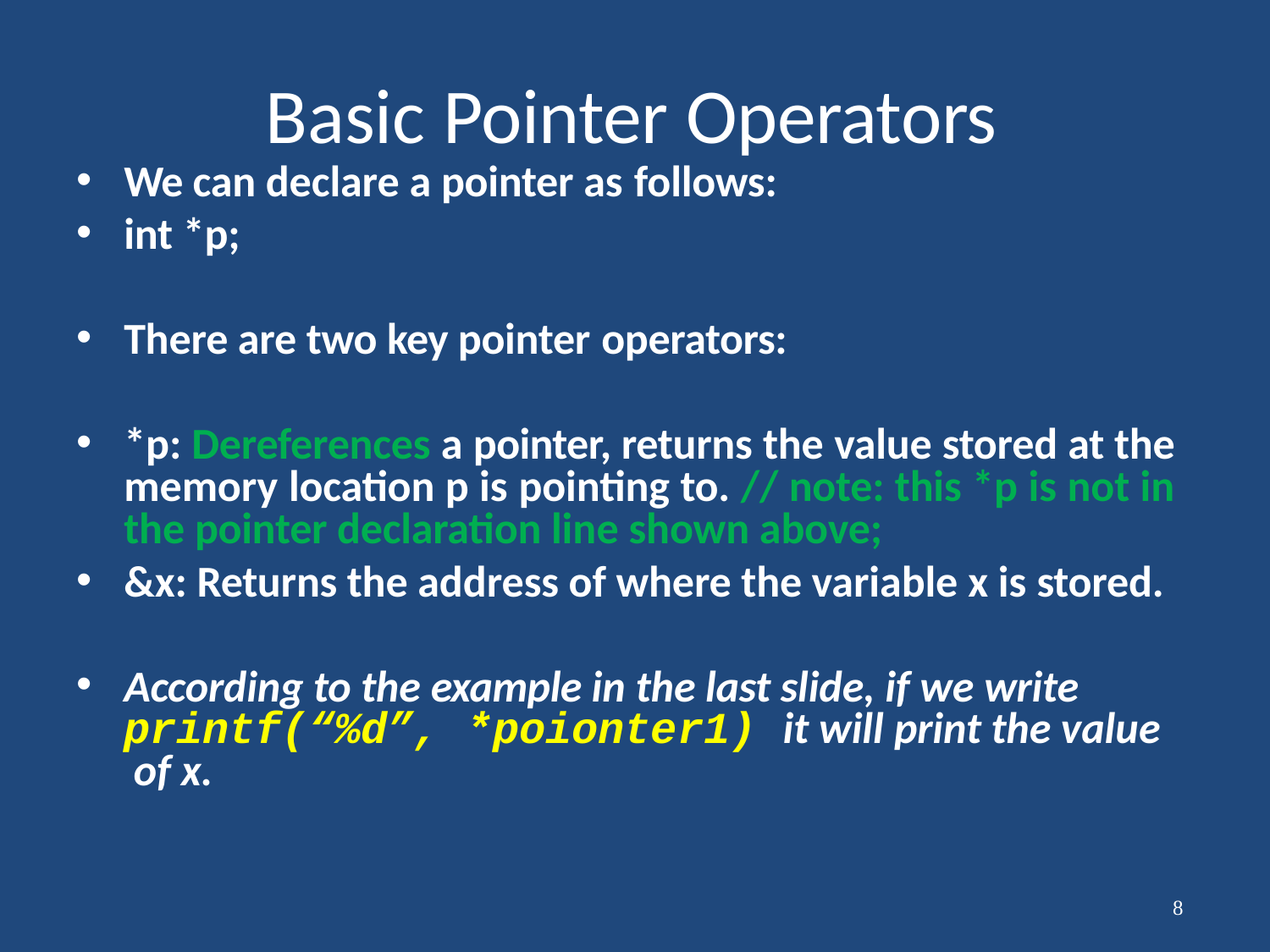

# Basic Pointer Operators
We can declare a pointer as follows:
int *p;

There are two key pointer operators:

*p: Dereferences a pointer, returns the value stored at the  memory location p is pointing to. // note: this *p is not in  the pointer declaration line shown above;
&x: Returns the address of where the variable x is stored.

According to the example in the last slide, if we write  printf(“%d”, *poionter1) it will print the value  of x.
8